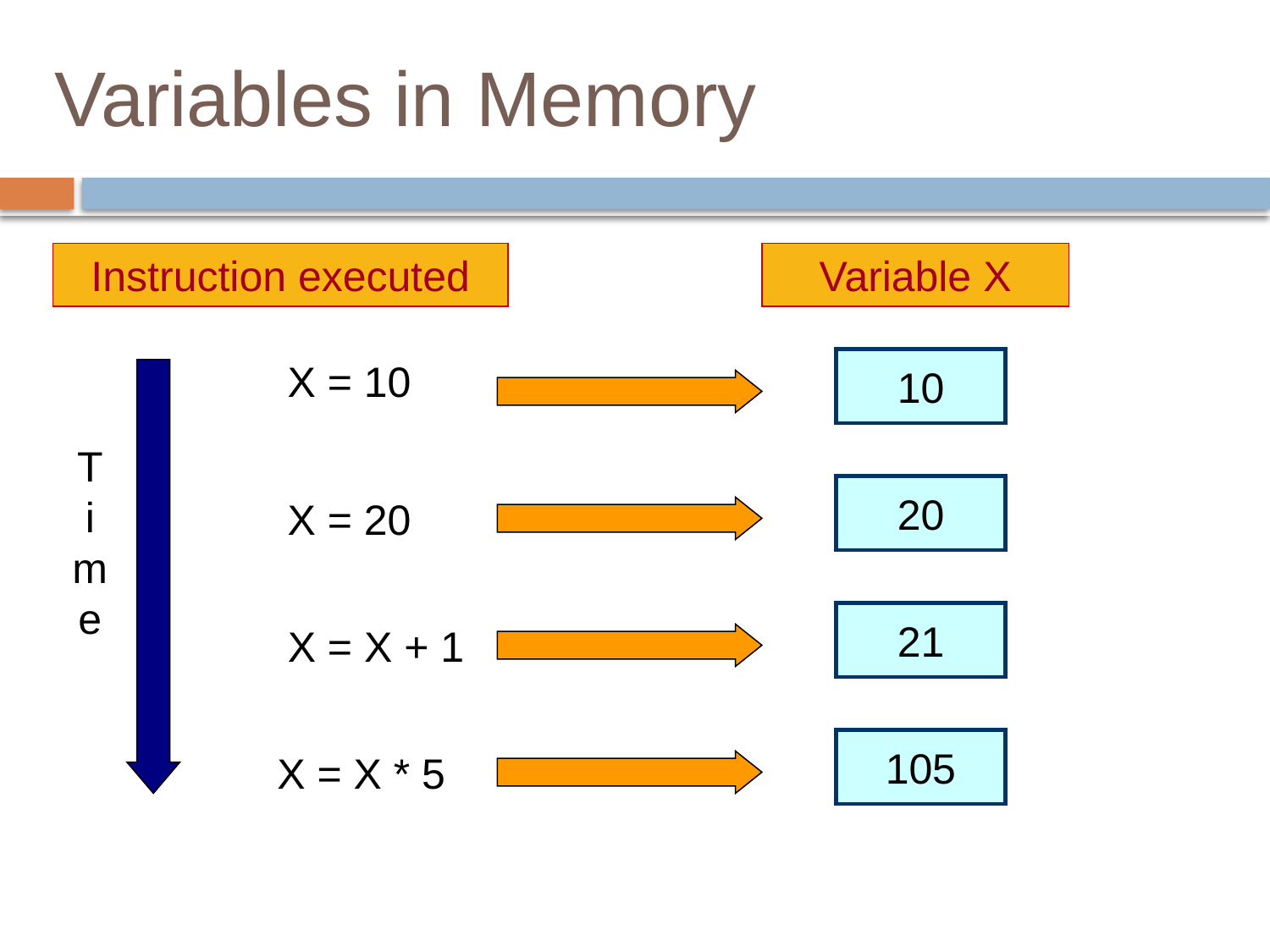

# Variables in Memory
Instruction executed
Variable X
X = 10
10

T
i
m
e

20

X = 20
21

X = X + 1
105

X = X * 5